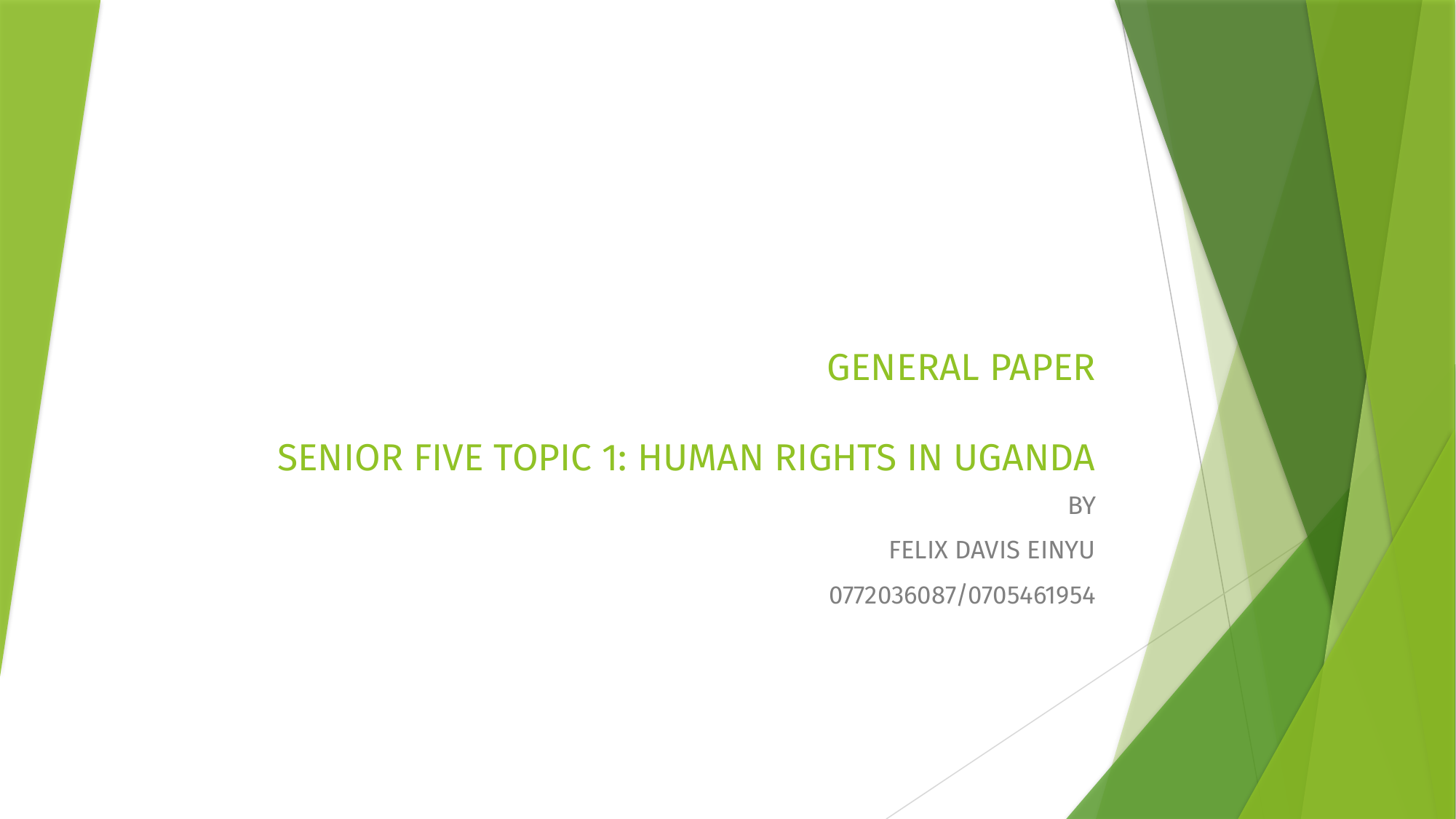

# GENERAL PAPER SENIOR FIVE TOPIC 1: HUMAN RIGHTS IN UGANDA
BY
FELIX DAVIS EINYU
0772036087/0705461954